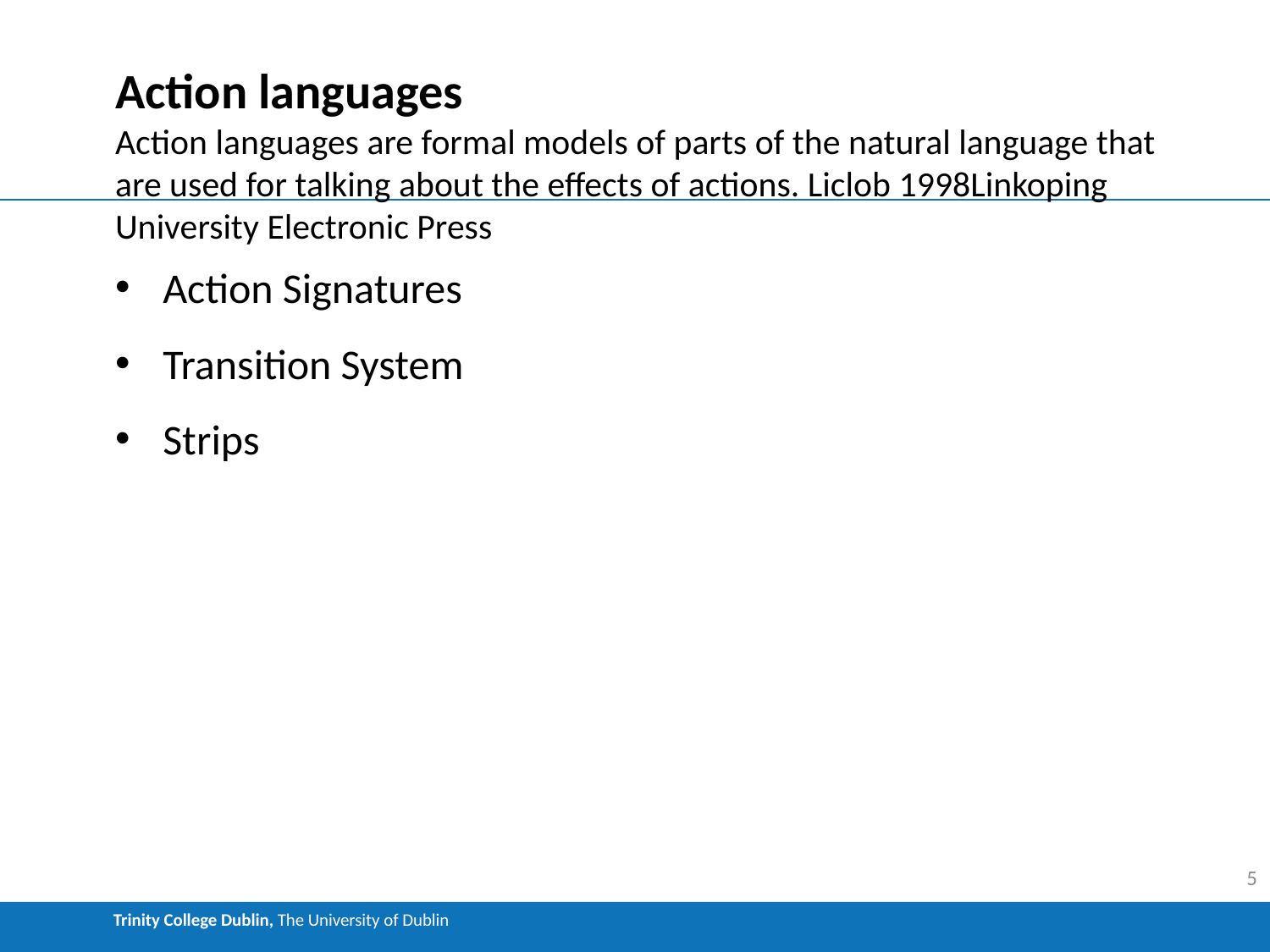

# Action languages
Action languages are formal models of parts of the natural language that are used for talking about the effects of actions. Liclob 1998Linkoping University Electronic Press
Action Signatures
Transition System
Strips
5